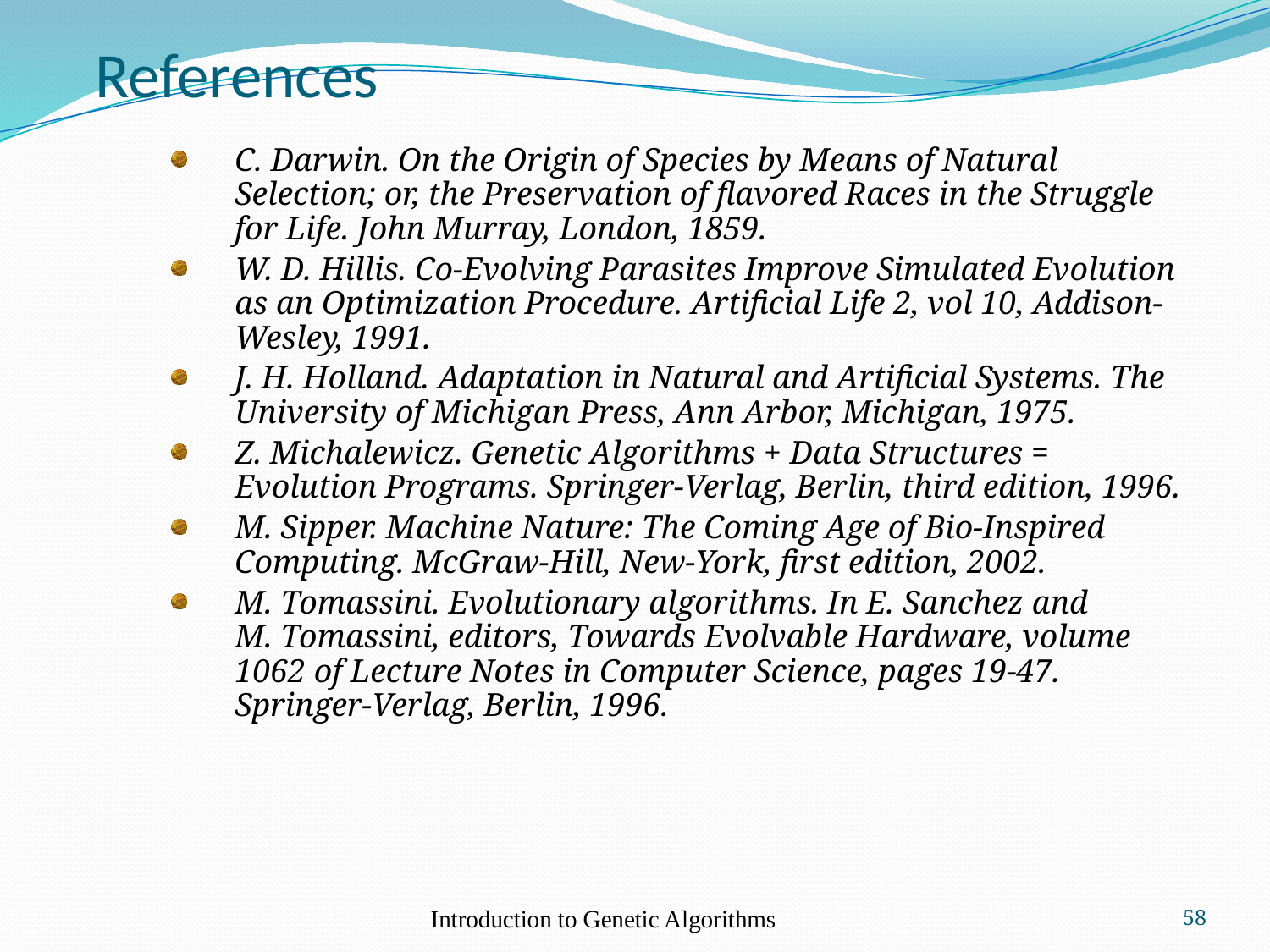

# References
C. Darwin. On the Origin of Species by Means of Natural Selection; or, the Preservation of flavored Races in the Struggle for Life. John Murray, London, 1859.
W. D. Hillis. Co-Evolving Parasites Improve Simulated Evolution as an Optimization Procedure. Artificial Life 2, vol 10, Addison-Wesley, 1991.
J. H. Holland. Adaptation in Natural and Artificial Systems. The University of Michigan Press, Ann Arbor, Michigan, 1975.
Z. Michalewicz. Genetic Algorithms + Data Structures = Evolution Programs. Springer-Verlag, Berlin, third edition, 1996.
M. Sipper. Machine Nature: The Coming Age of Bio-Inspired Computing. McGraw-Hill, New-York, first edition, 2002.
M. Tomassini. Evolutionary algorithms. In E. Sanchez and M. Tomassini, editors, Towards Evolvable Hardware, volume 1062 of Lecture Notes in Computer Science, pages 19-47. Springer-Verlag, Berlin, 1996.
Introduction to Genetic Algorithms
58